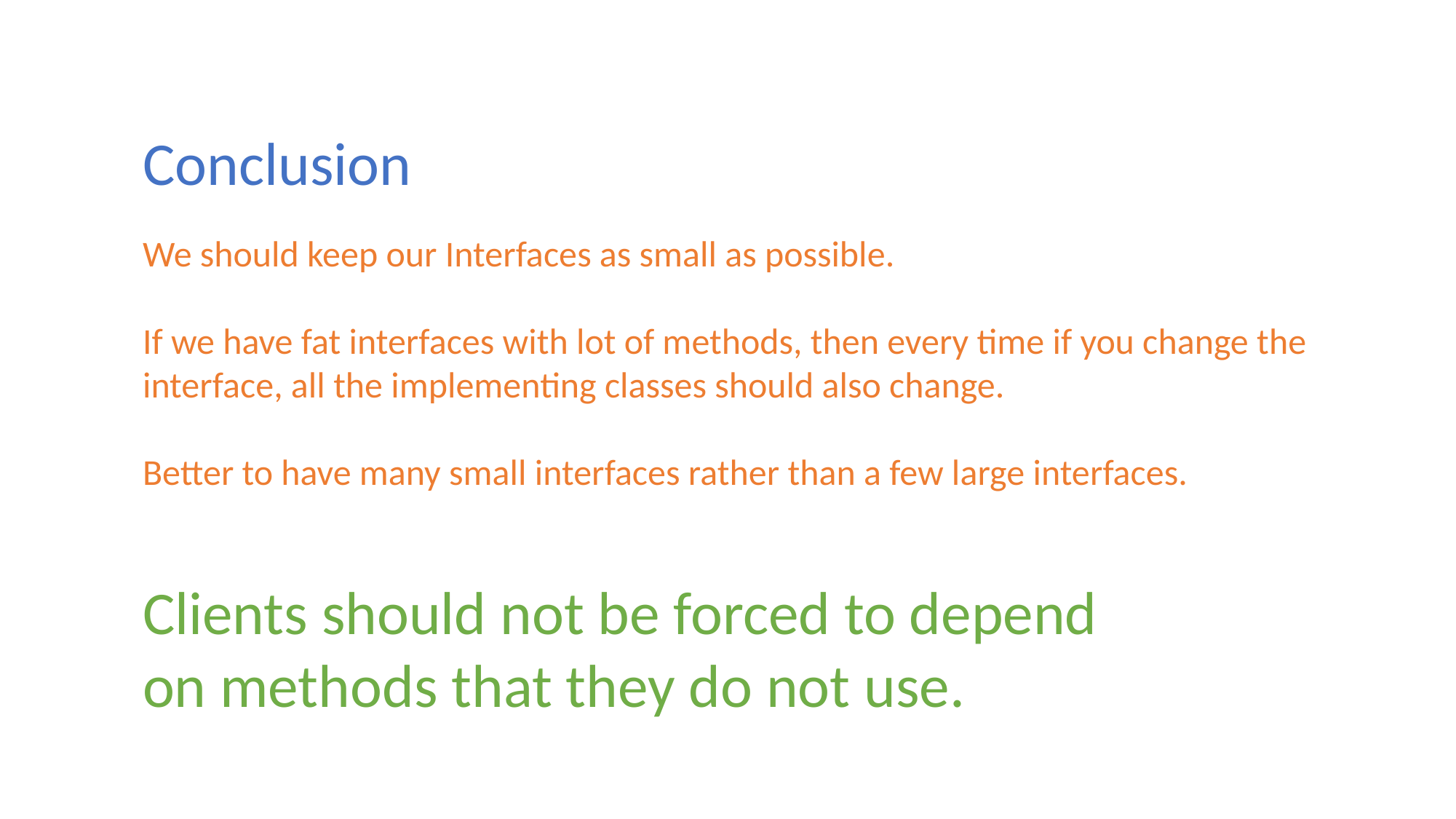

Conclusion

We should keep our Interfaces as small as possible.

If we have fat interfaces with lot of methods, then every time if you change the interface, all the implementing classes should also change.

Better to have many small interfaces rather than a few large interfaces.
Clients should not be forced to depend on methods that they do not use.